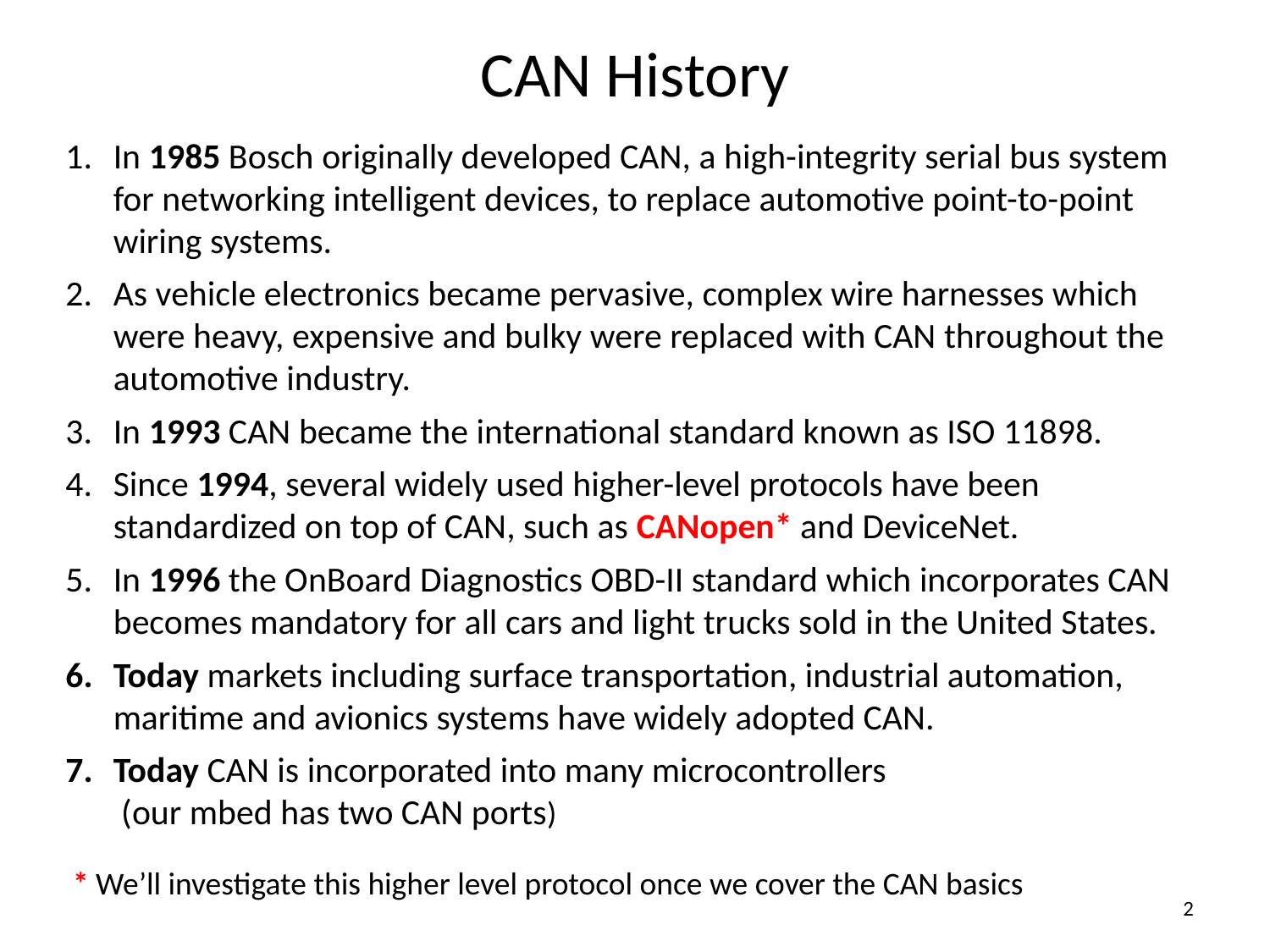

# CAN History
In 1985 Bosch originally developed CAN, a high-integrity serial bus system for networking intelligent devices, to replace automotive point-to-point wiring systems.
As vehicle electronics became pervasive, complex wire harnesses which were heavy, expensive and bulky were replaced with CAN throughout the automotive industry.
In 1993 CAN became the international standard known as ISO 11898.
Since 1994, several widely used higher-level protocols have been standardized on top of CAN, such as CANopen* and DeviceNet.
In 1996 the OnBoard Diagnostics OBD-II standard which incorporates CAN becomes mandatory for all cars and light trucks sold in the United States.
Today markets including surface transportation, industrial automation, maritime and avionics systems have widely adopted CAN.
Today CAN is incorporated into many microcontrollers                                      (our mbed has two CAN ports)
 * We’ll investigate this higher level protocol once we cover the CAN basics
2